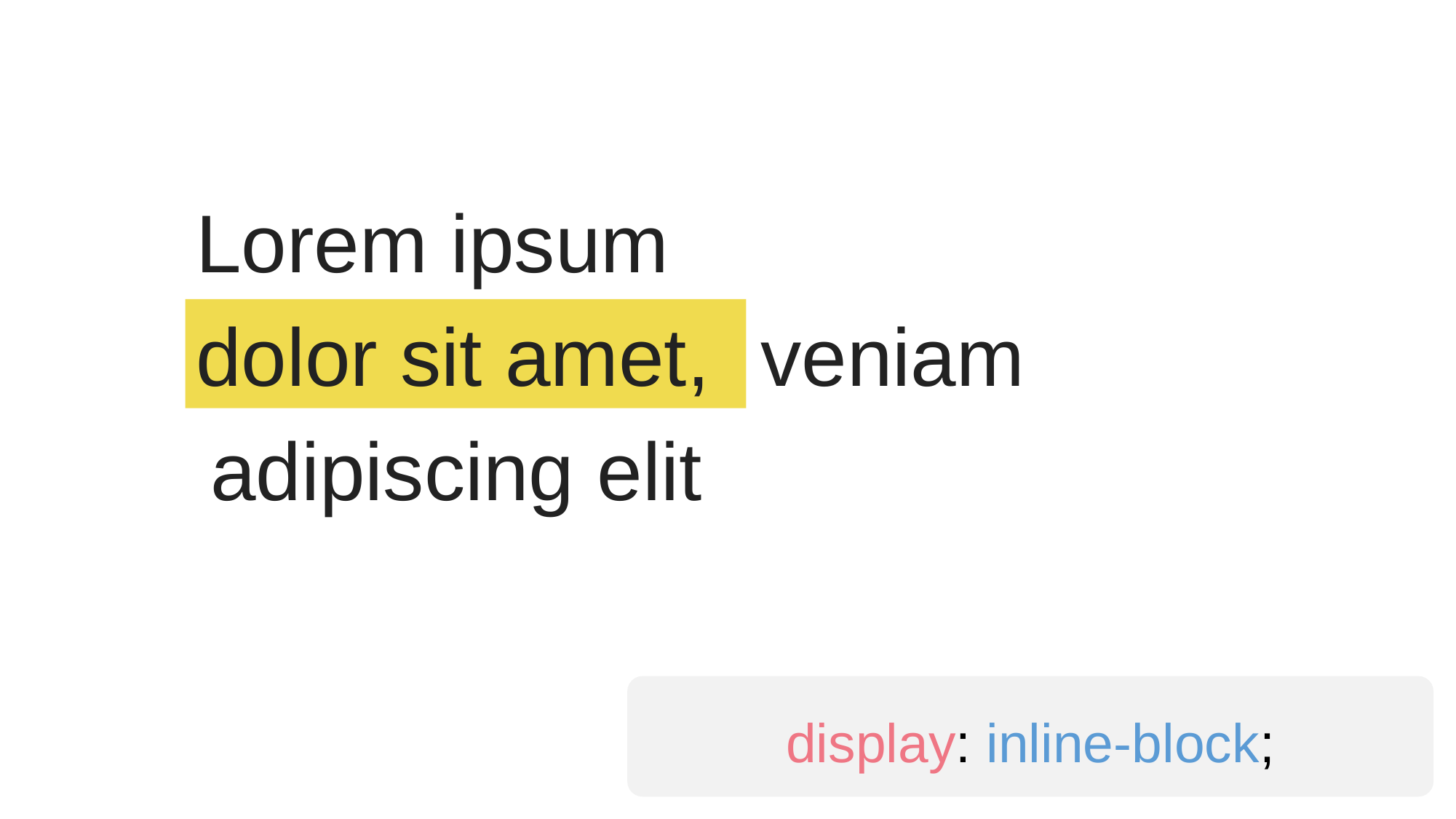

Lorem ipsum
dolor sit amet,
veniam
adipiscing elit

display: inline-block;